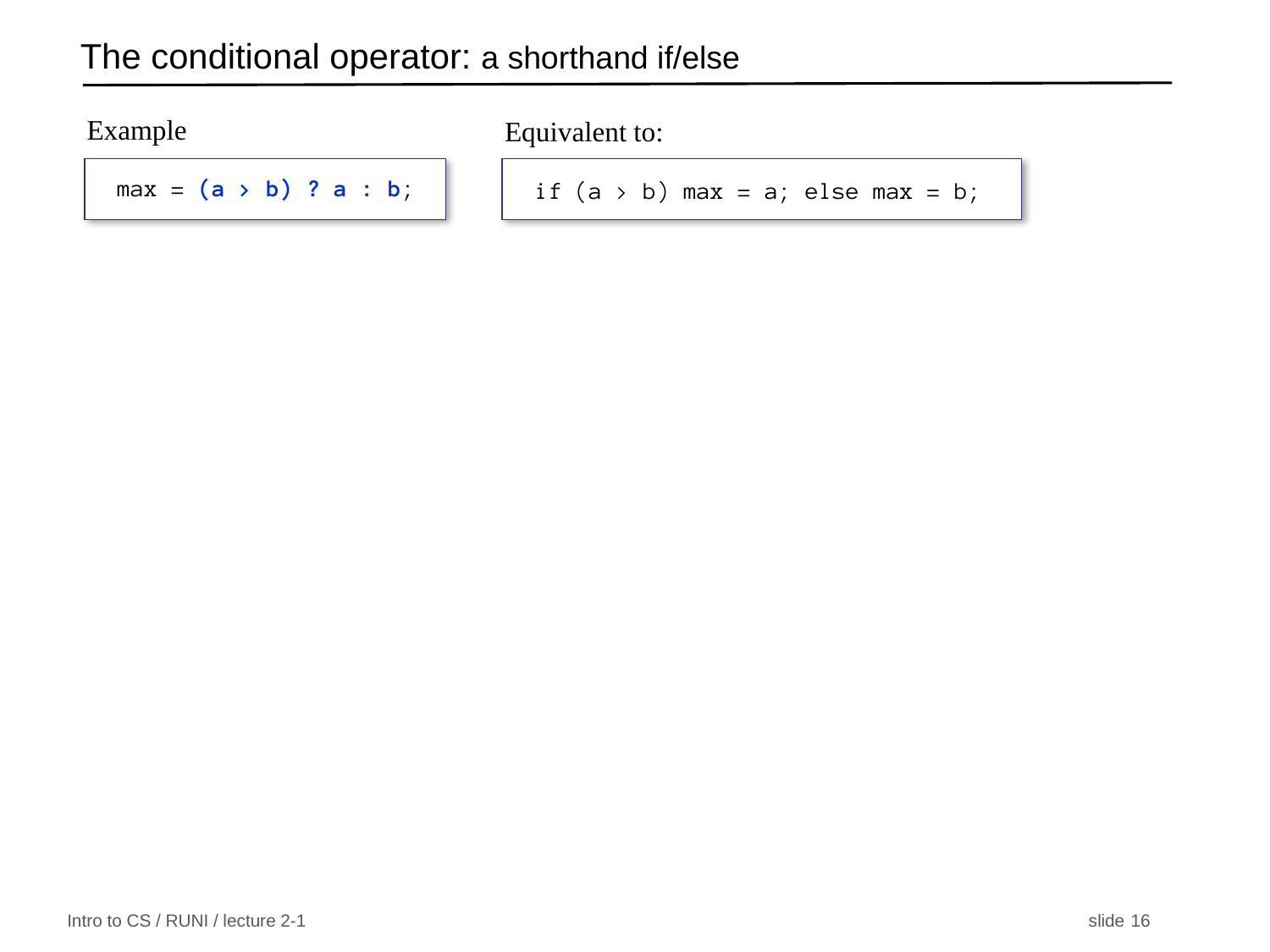

# The conditional operator: a shorthand if/else
Example
max = (a > b) ? a : b;
Equivalent to:
if (a > b) max = a; else max = b;